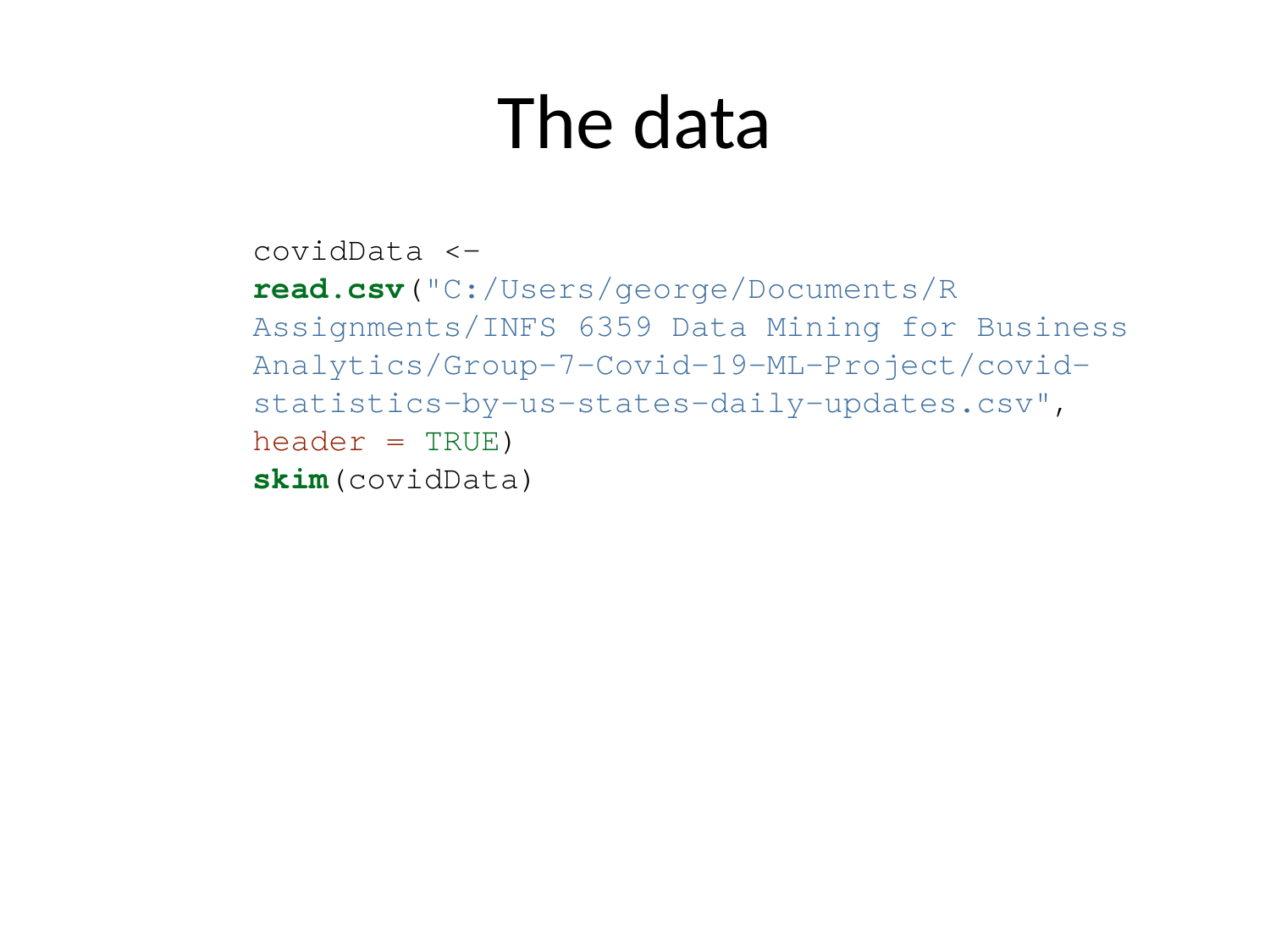

# The data
covidData <- read.csv("C:/Users/george/Documents/R Assignments/INFS 6359 Data Mining for Business Analytics/Group-7-Covid-19-ML-Project/covid-statistics-by-us-states-daily-updates.csv", header = TRUE)
skim(covidData)